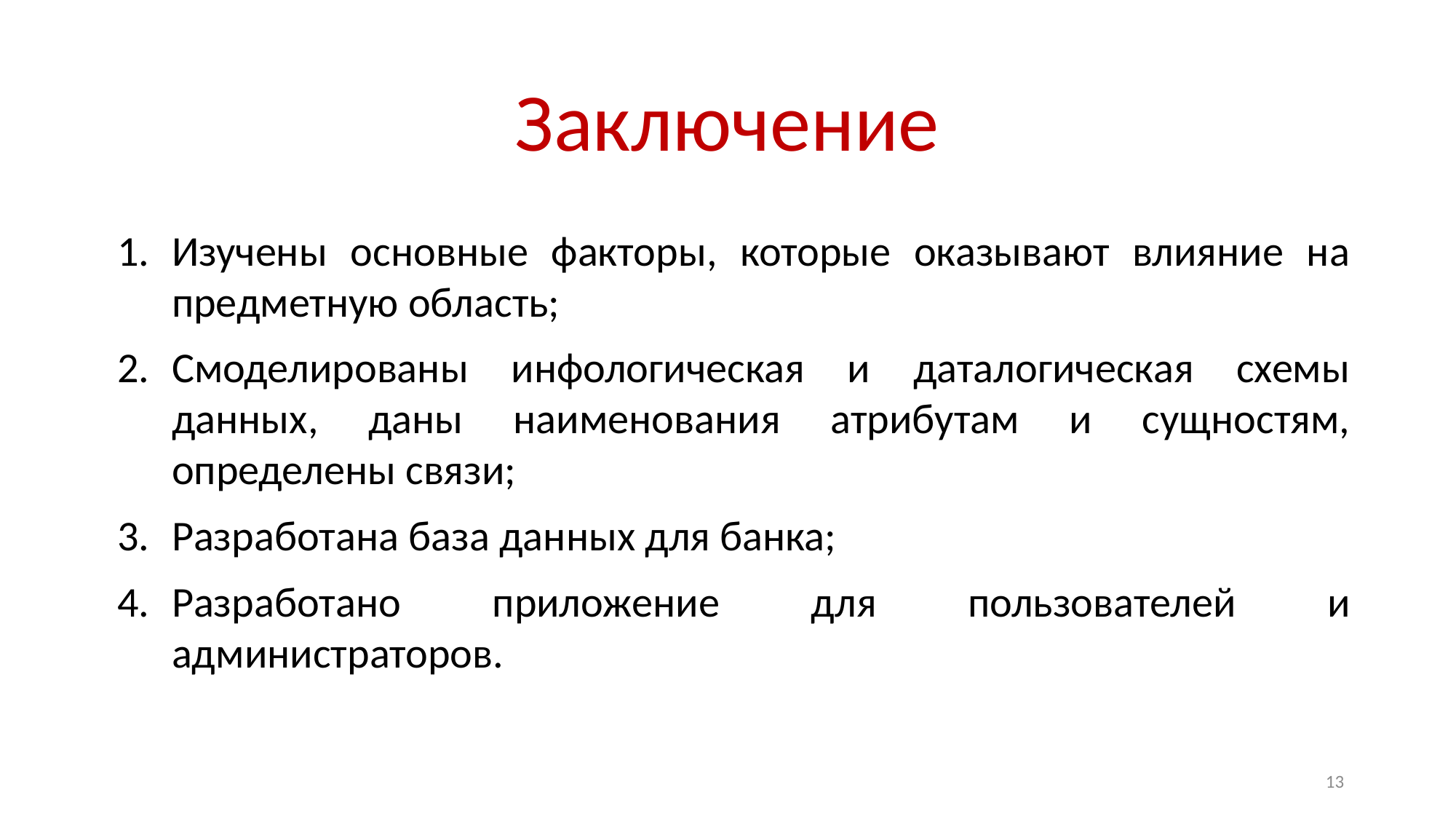

Заключение
Изучены основные факторы, которые оказывают влияние на предметную область;
Смоделированы инфологическая и даталогическая схемы данных, даны наименования атрибутам и сущностям, определены связи;
Разработана база данных для банка;
Разработано приложение для пользователей и администраторов.
13